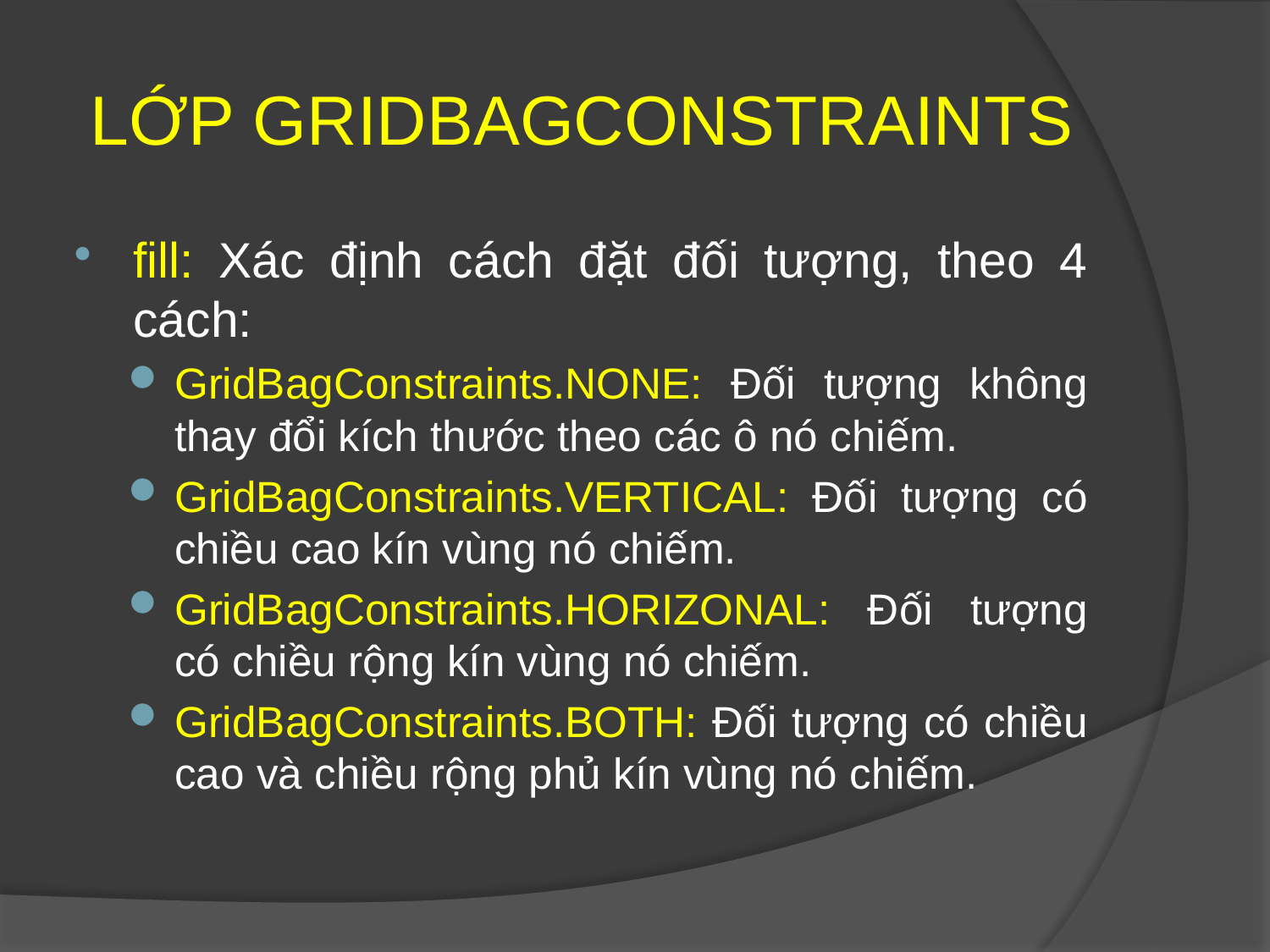

# LỚP GRIDBAGCONSTRAINTS
fill: Xác định cách đặt đối tượng, theo 4 cách:
GridBagConstraints.NONE: Đối tượng không thay đổi kích thước theo các ô nó chiếm.
GridBagConstraints.VERTICAL: Đối tượng có chiều cao kín vùng nó chiếm.
GridBagConstraints.HORIZONAL: Đối tượng có chiều rộng kín vùng nó chiếm.
GridBagConstraints.BOTH: Đối tượng có chiều cao và chiều rộng phủ kín vùng nó chiếm.